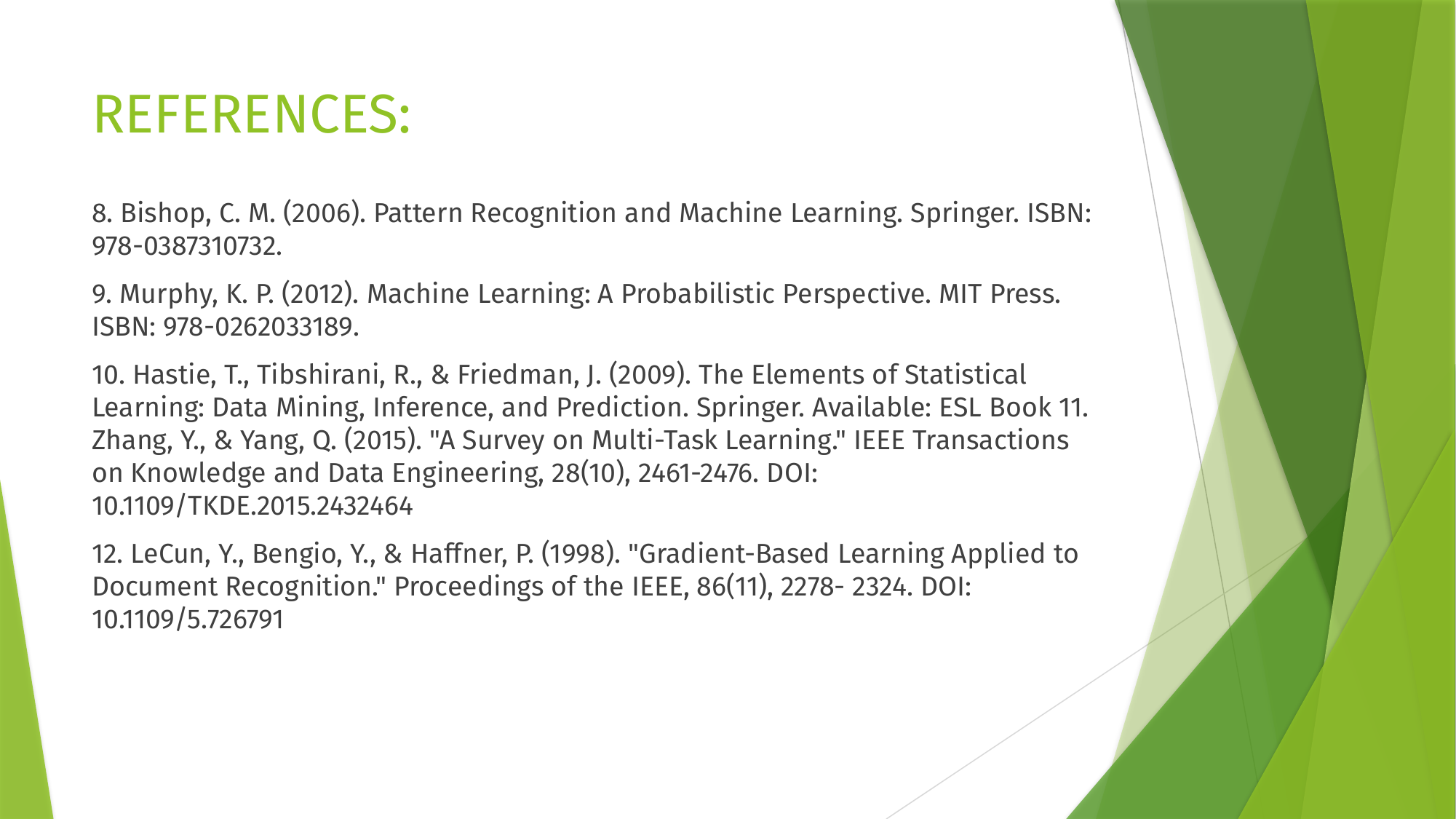

# REFERENCES:
8. Bishop, C. M. (2006). Pattern Recognition and Machine Learning. Springer. ISBN: 978-0387310732.
9. Murphy, K. P. (2012). Machine Learning: A Probabilistic Perspective. MIT Press. ISBN: 978-0262033189.
10. Hastie, T., Tibshirani, R., & Friedman, J. (2009). The Elements of Statistical Learning: Data Mining, Inference, and Prediction. Springer. Available: ESL Book 11. Zhang, Y., & Yang, Q. (2015). "A Survey on Multi-Task Learning." IEEE Transactions on Knowledge and Data Engineering, 28(10), 2461-2476. DOI: 10.1109/TKDE.2015.2432464
12. LeCun, Y., Bengio, Y., & Haffner, P. (1998). "Gradient-Based Learning Applied to Document Recognition." Proceedings of the IEEE, 86(11), 2278- 2324. DOI: 10.1109/5.726791